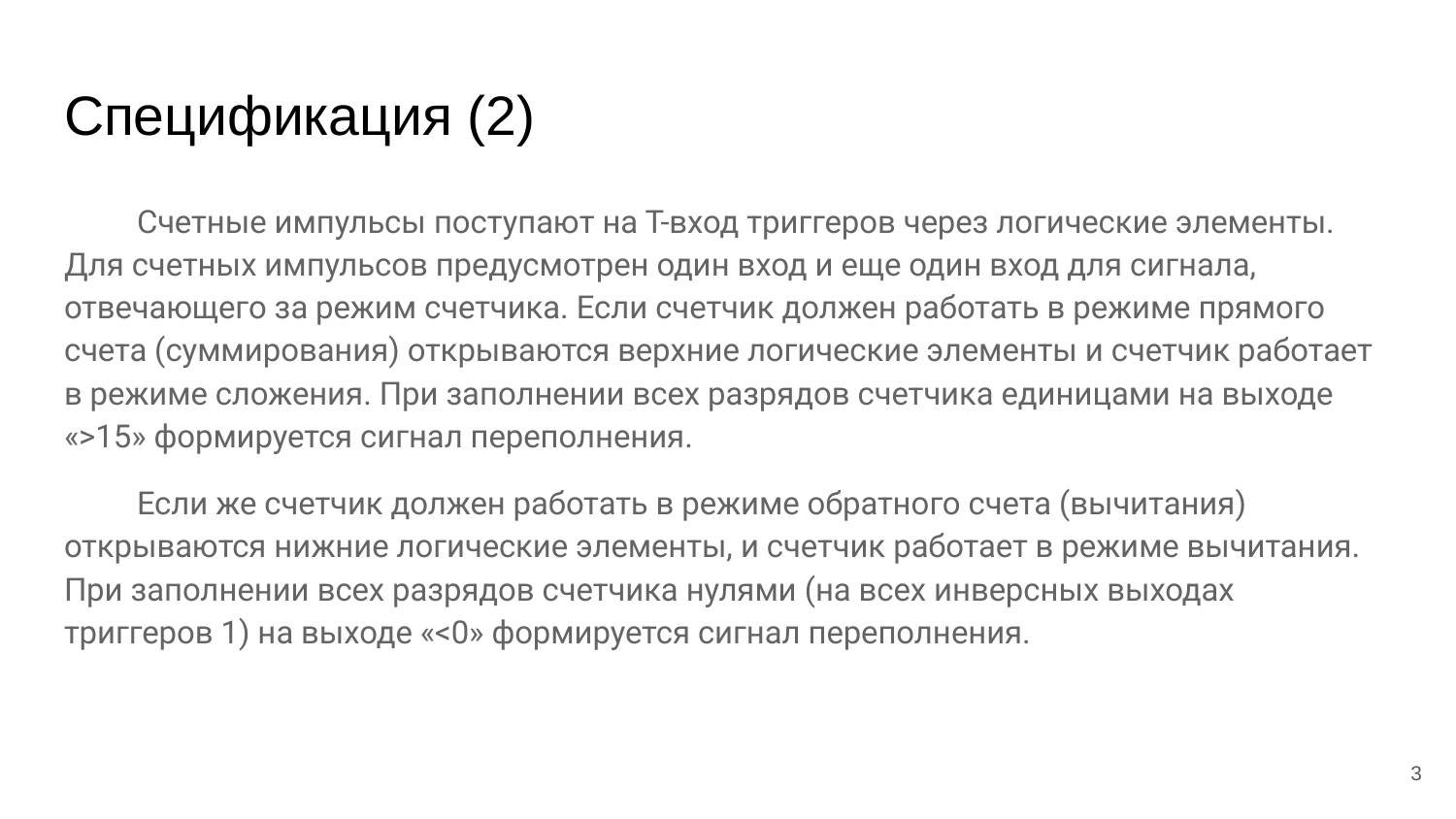

# Спецификация (2)
Счетные импульсы поступают на Т-вход триггеров через логические элементы. Для счетных импульсов предусмотрен один вход и еще один вход для сигнала, отвечающего за режим счетчика. Если счетчик должен работать в режиме прямого счета (суммирования) открываются верхние логические элементы и счетчик работает в режиме сложения. При заполнении всех разрядов счетчика единицами на выходе «>15» формируется сигнал переполнения.
Если же счетчик должен работать в режиме обратного счета (вычитания) открываются нижние логические элементы, и счетчик работает в режиме вычитания. При заполнении всех разрядов счетчика нулями (на всех инверсных выходах триггеров 1) на выходе «<0» формируется сигнал переполнения.
3